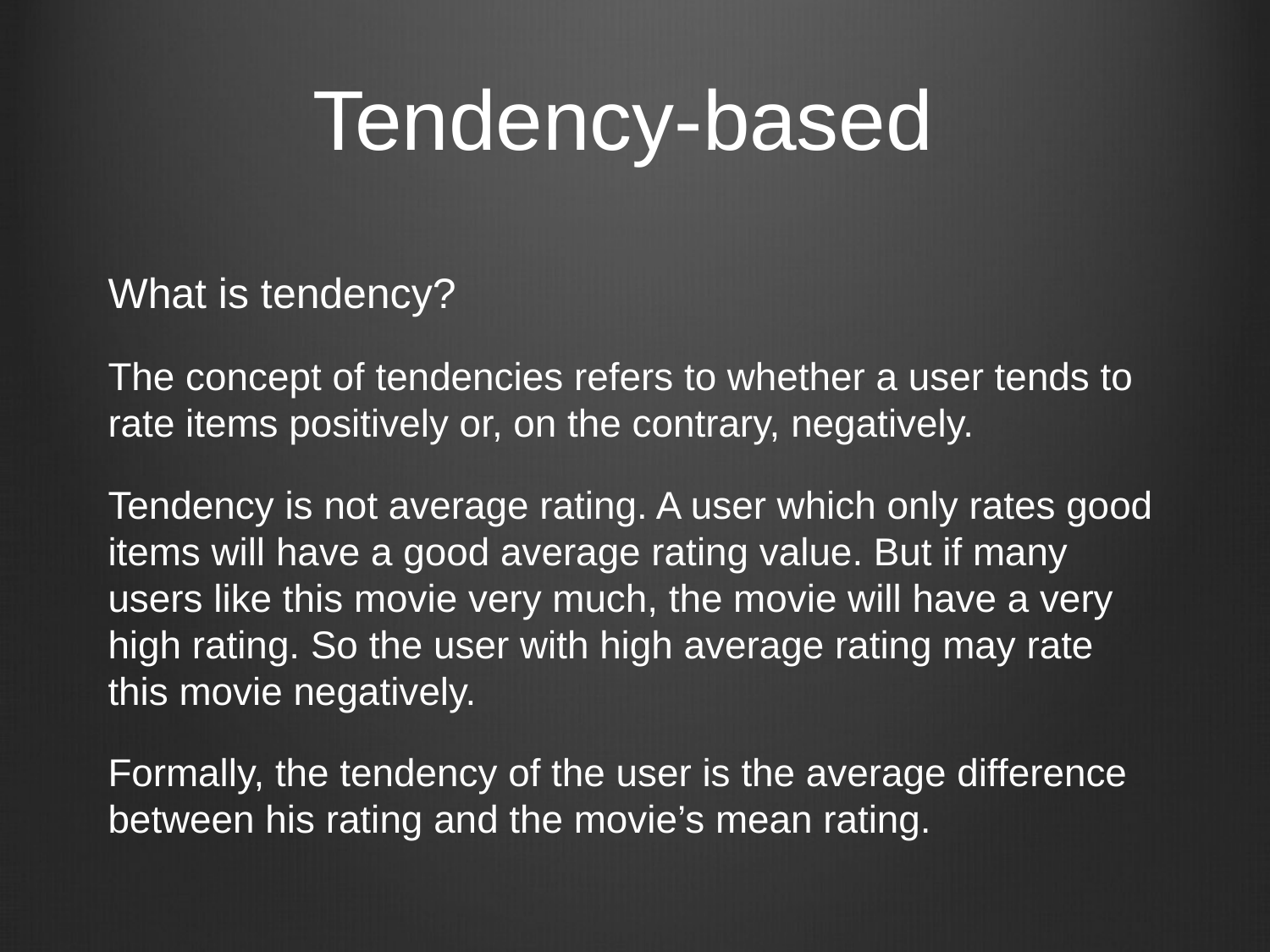

# Tendency-based
What is tendency?
The concept of tendencies refers to whether a user tends to rate items positively or, on the contrary, negatively.
Tendency is not average rating. A user which only rates good items will have a good average rating value. But if many users like this movie very much, the movie will have a very high rating. So the user with high average rating may rate this movie negatively.
Formally, the tendency of the user is the average difference between his rating and the movie’s mean rating.